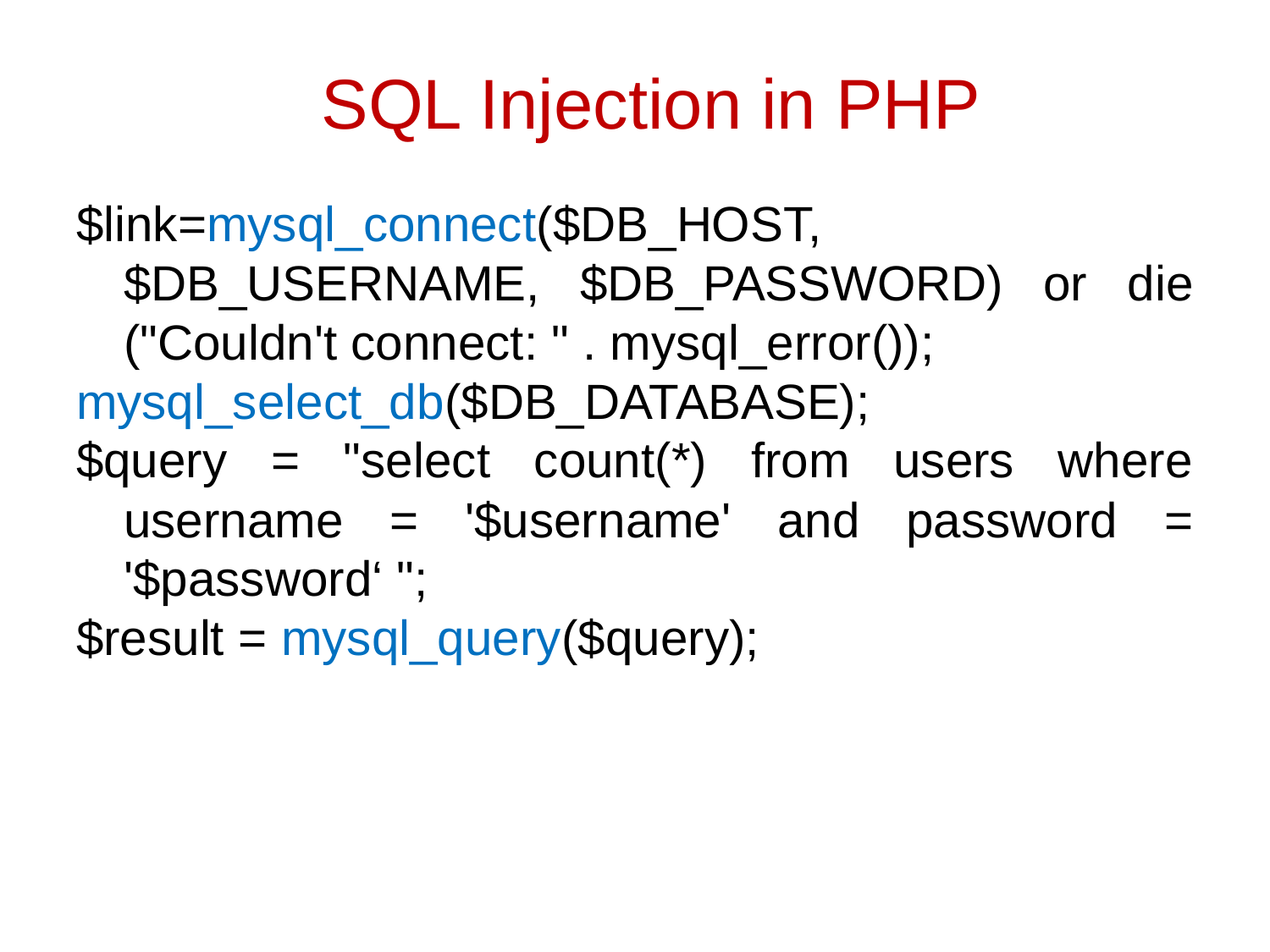

# SQL Injection in PHP
$link=mysql_connect($DB_HOST, $DB_USERNAME, $DB_PASSWORD) or die ("Couldn't connect: " . mysql_error());
mysql_select_db($DB_DATABASE);
$query = "select count(*) from users where username = '$username' and password = '$password‘ ";
$result = mysql_query($query);